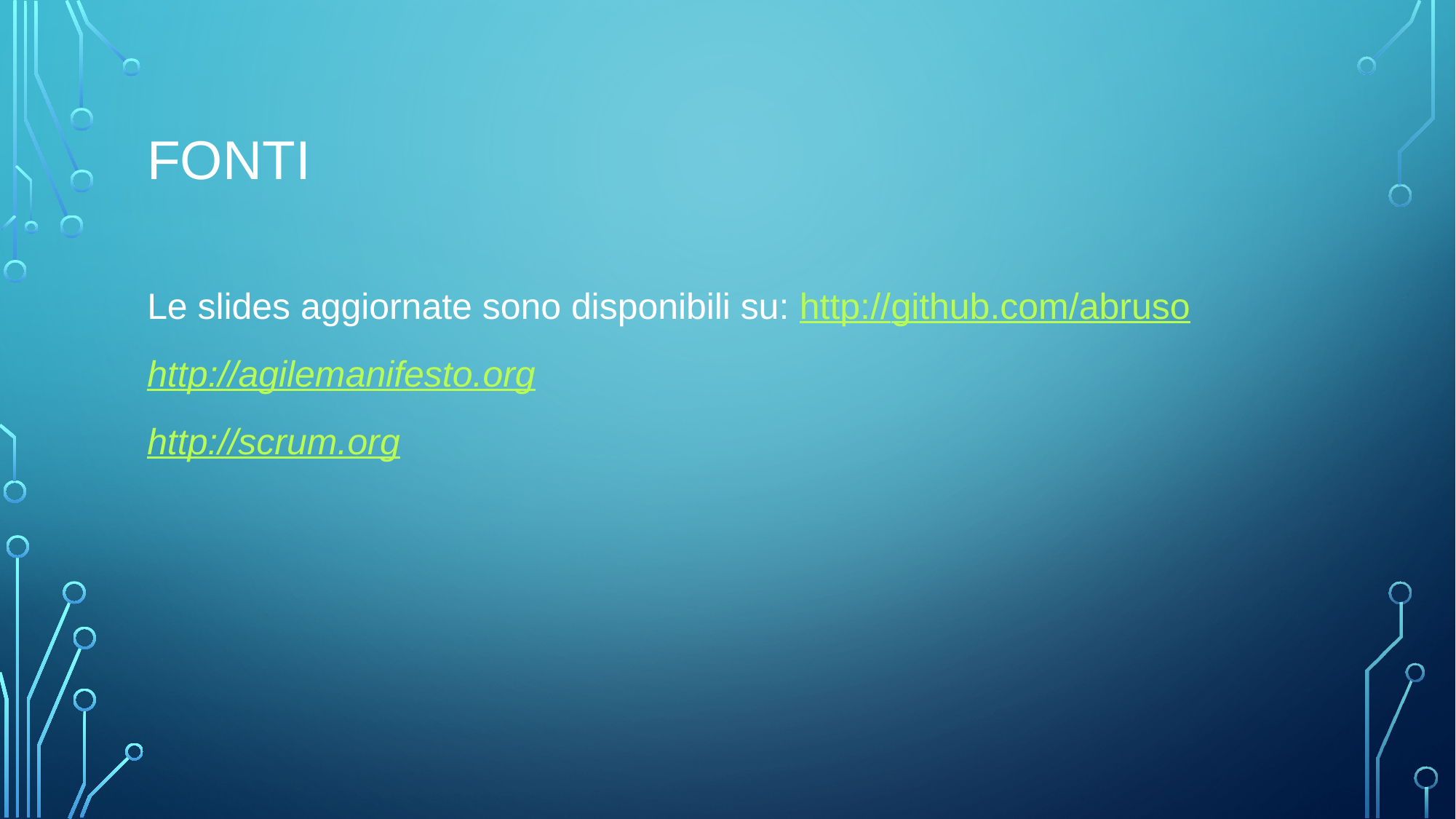

# Fonti
Le slides aggiornate sono disponibili su: http://github.com/abruso
http://agilemanifesto.org
http://scrum.org